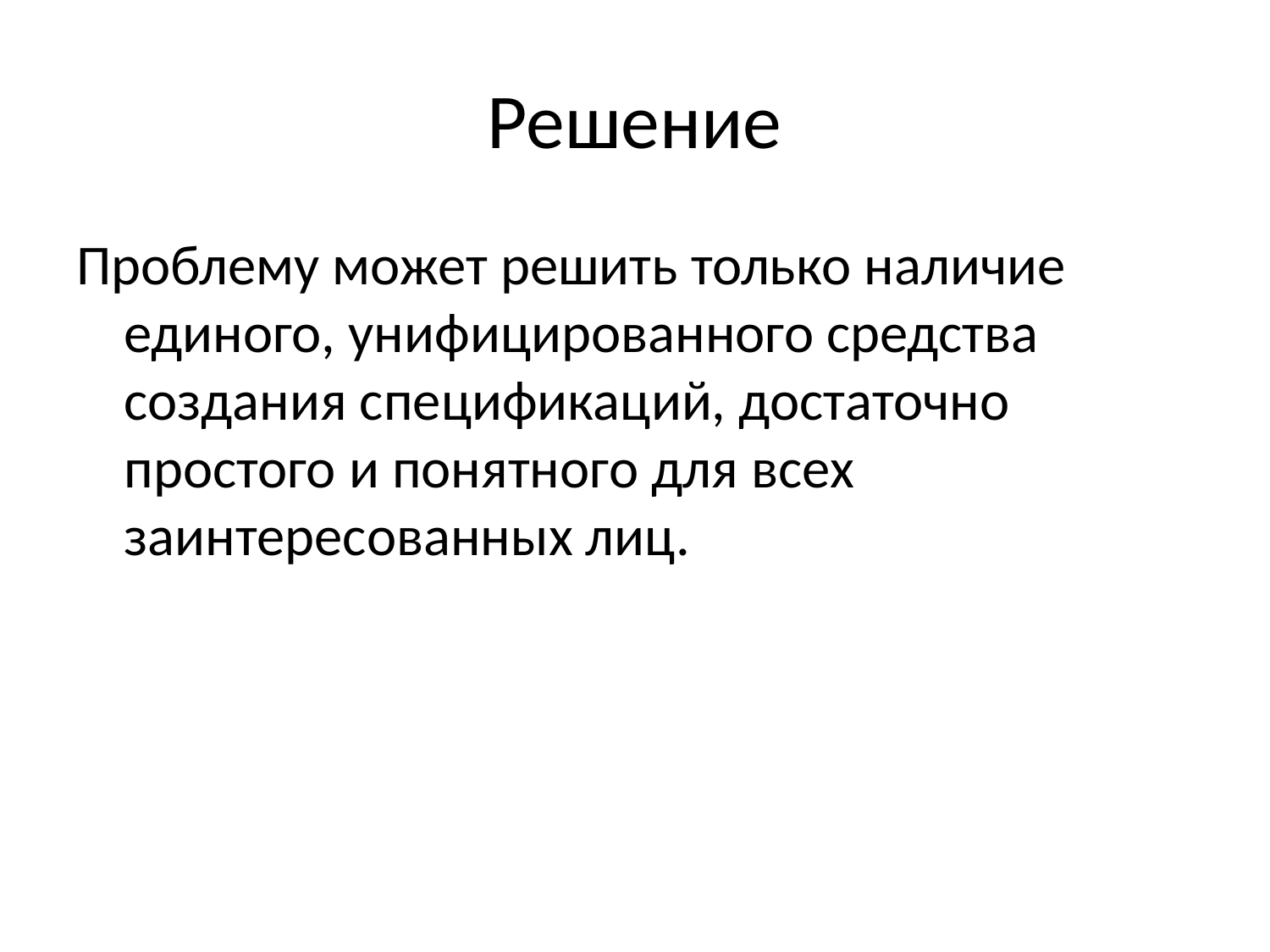

# Решение
Проблему может решить только наличие единого, унифицированного средства создания спецификаций, достаточно простого и понятного для всех заинтересованных лиц.